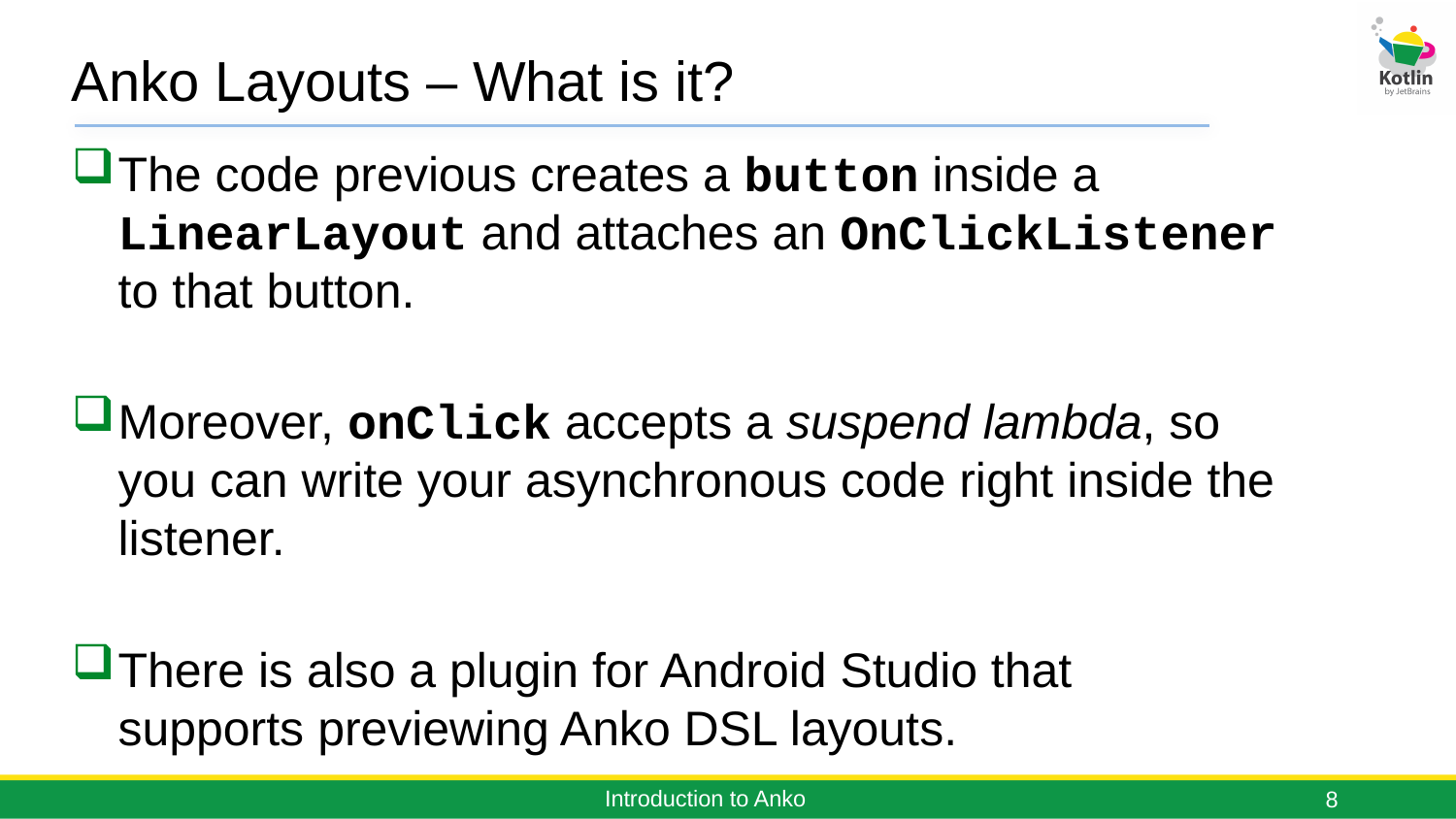

# Anko Layouts – What is it?
The code previous creates a button inside a LinearLayout and attaches an OnClickListener to that button.

Moreover, onClick accepts a suspend lambda, so you can write your asynchronous code right inside the listener.

There is also a plugin for Android Studio that
supports previewing Anko DSL layouts.
8
Introduction to Anko